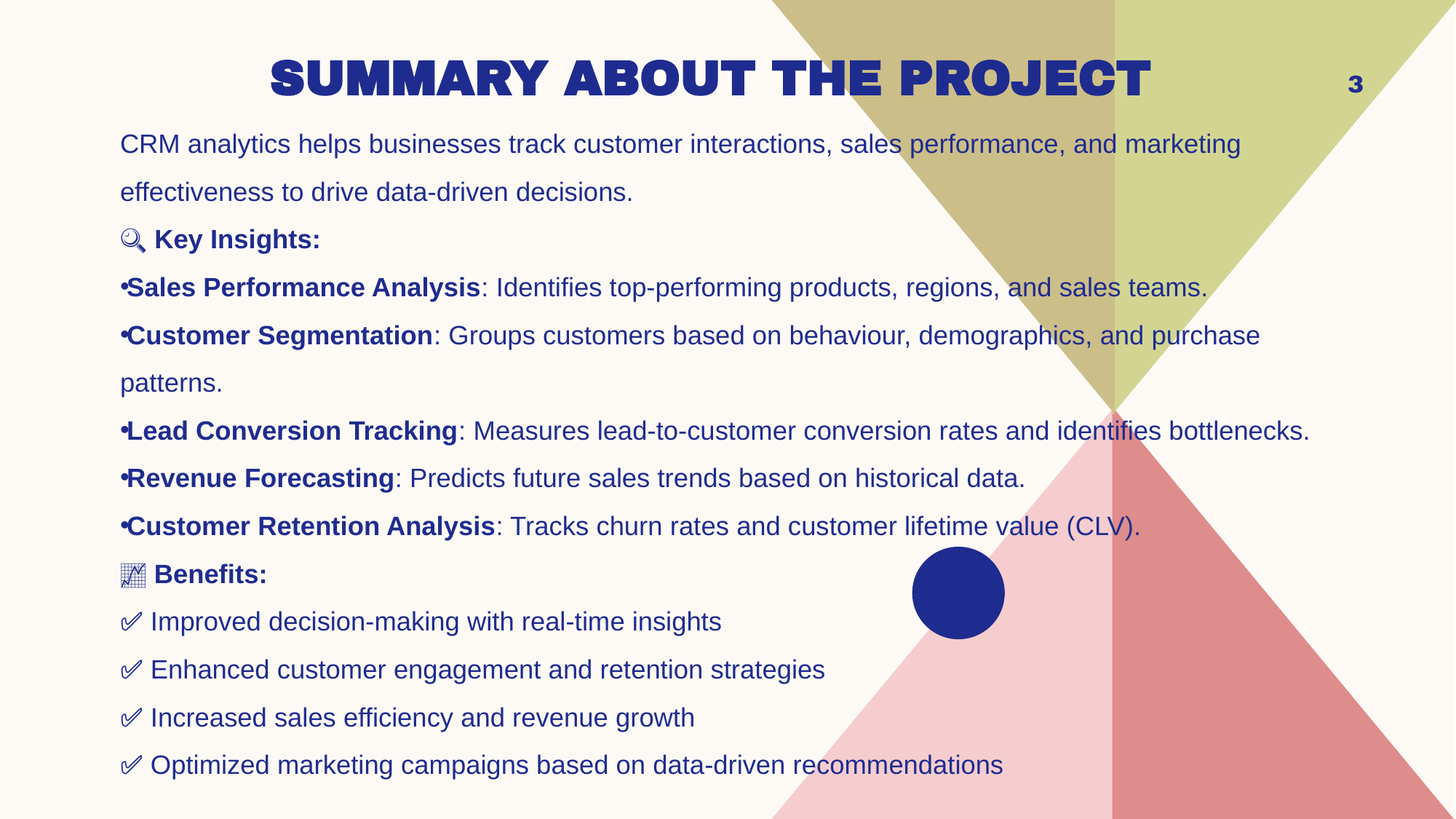

# Summary about the Project
3
CRM analytics helps businesses track customer interactions, sales performance, and marketing effectiveness to drive data-driven decisions.
🔍 Key Insights:
Sales Performance Analysis: Identifies top-performing products, regions, and sales teams.
Customer Segmentation: Groups customers based on behaviour, demographics, and purchase patterns.
Lead Conversion Tracking: Measures lead-to-customer conversion rates and identifies bottlenecks.
Revenue Forecasting: Predicts future sales trends based on historical data.
Customer Retention Analysis: Tracks churn rates and customer lifetime value (CLV).
📈 Benefits:
✅ Improved decision-making with real-time insights
✅ Enhanced customer engagement and retention strategies
✅ Increased sales efficiency and revenue growth
✅ Optimized marketing campaigns based on data-driven recommendations